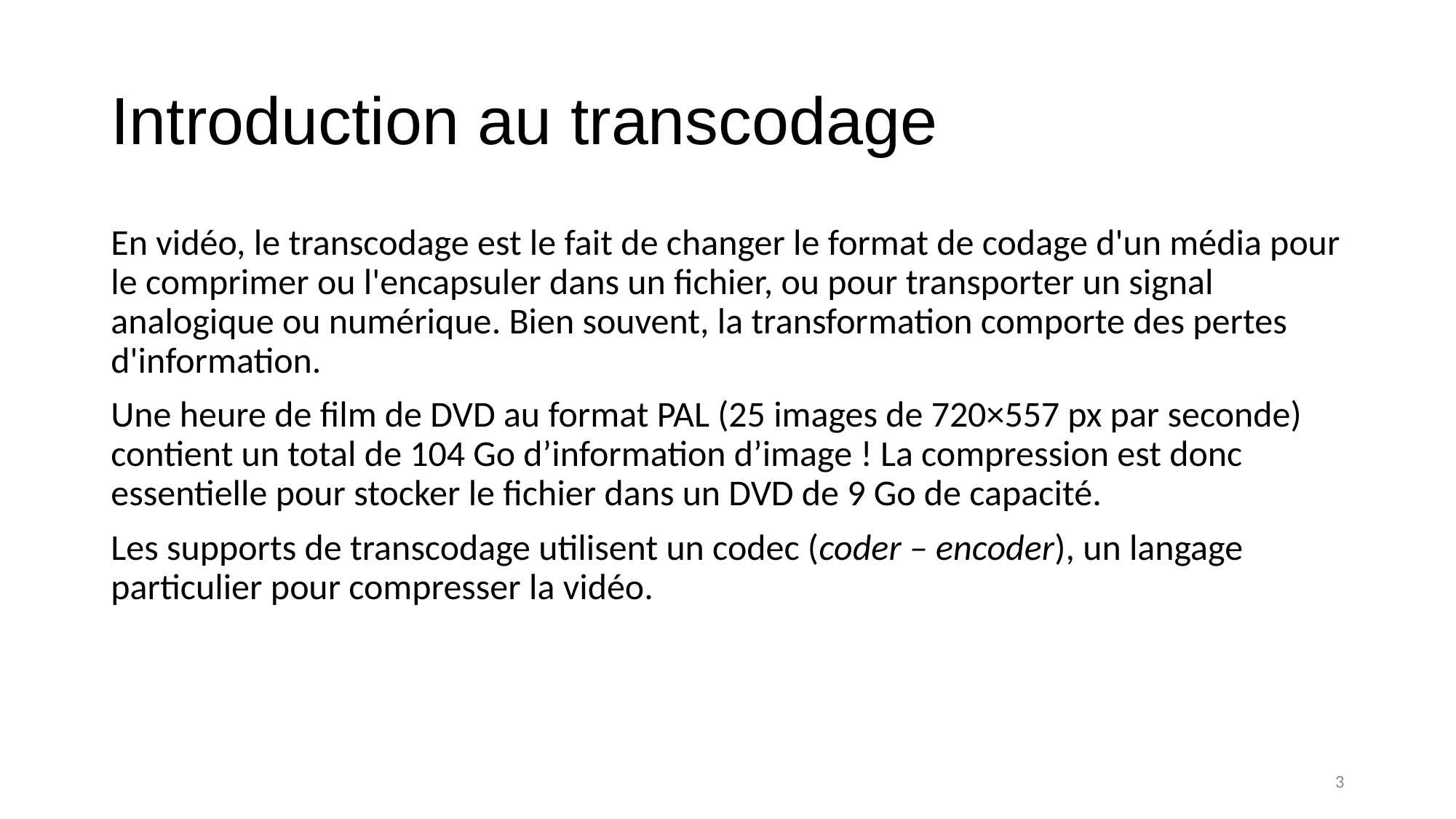

# Introduction au transcodage
En vidéo, le transcodage est le fait de changer le format de codage d'un média pour le comprimer ou l'encapsuler dans un fichier, ou pour transporter un signal analogique ou numérique. Bien souvent, la transformation comporte des pertes d'information.
Une heure de film de DVD au format PAL (25 images de 720×557 px par seconde) contient un total de 104 Go d’information d’image ! La compression est donc essentielle pour stocker le fichier dans un DVD de 9 Go de capacité.
Les supports de transcodage utilisent un codec (coder – encoder), un langage particulier pour compresser la vidéo.
3